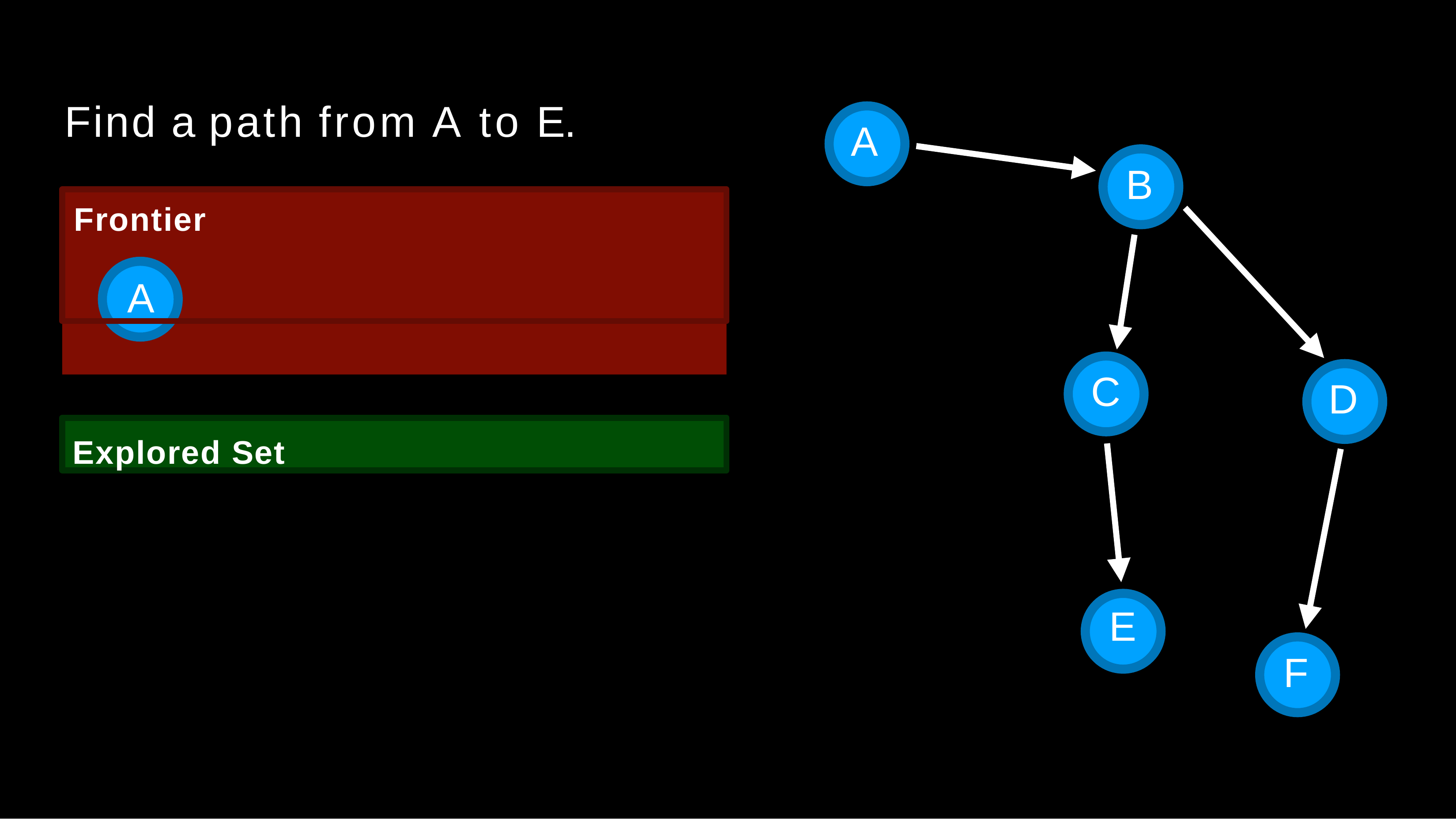

# Find a path from A to E.

A

B

Frontier

A

C
D
Explored Set

E
F